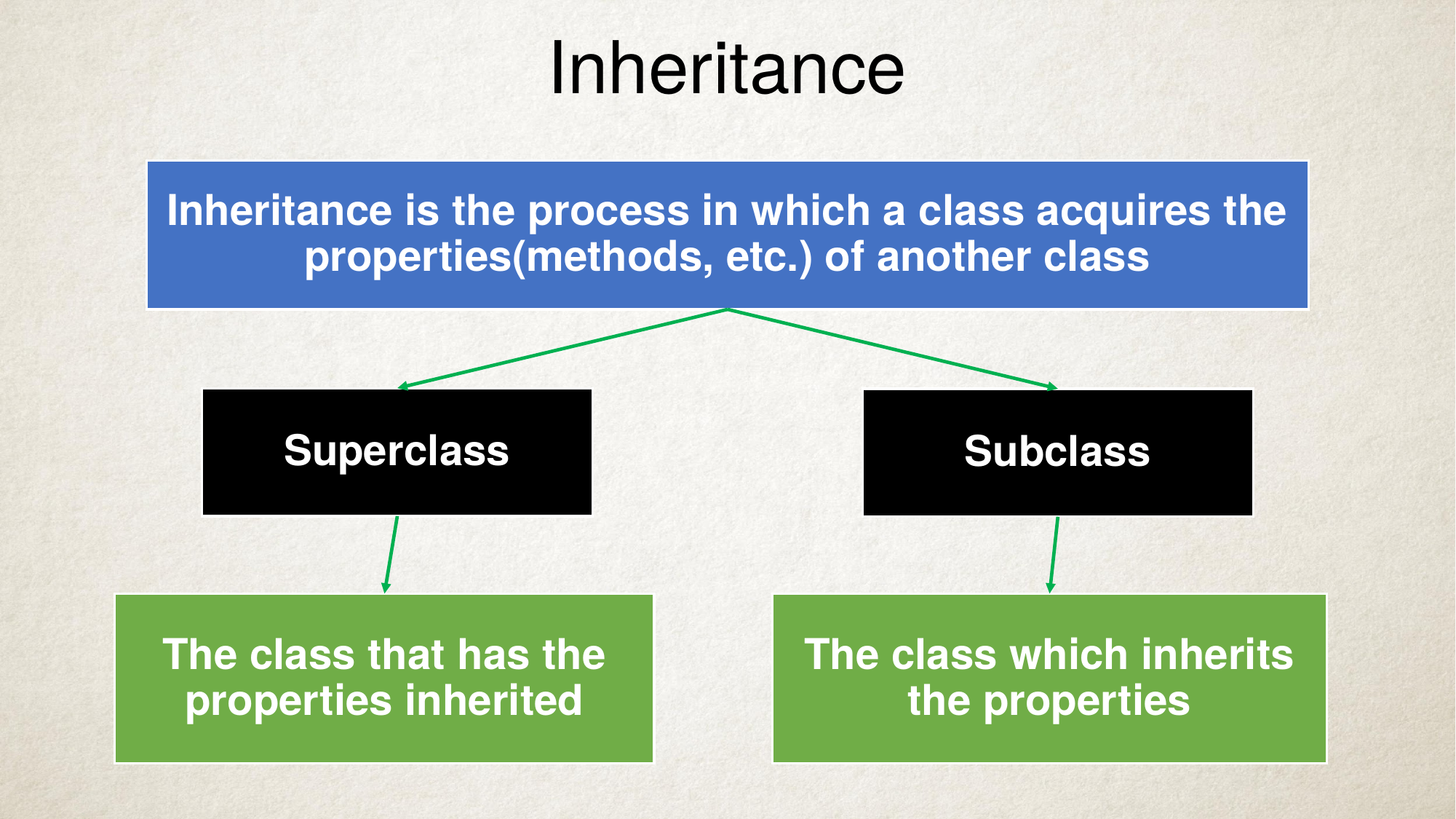

Inheritance
# Inheritance is the process in which a class acquires the properties(methods, etc.) of another class
Superclass
Subclass
The class that has the properties inherited
The class which inherits the properties